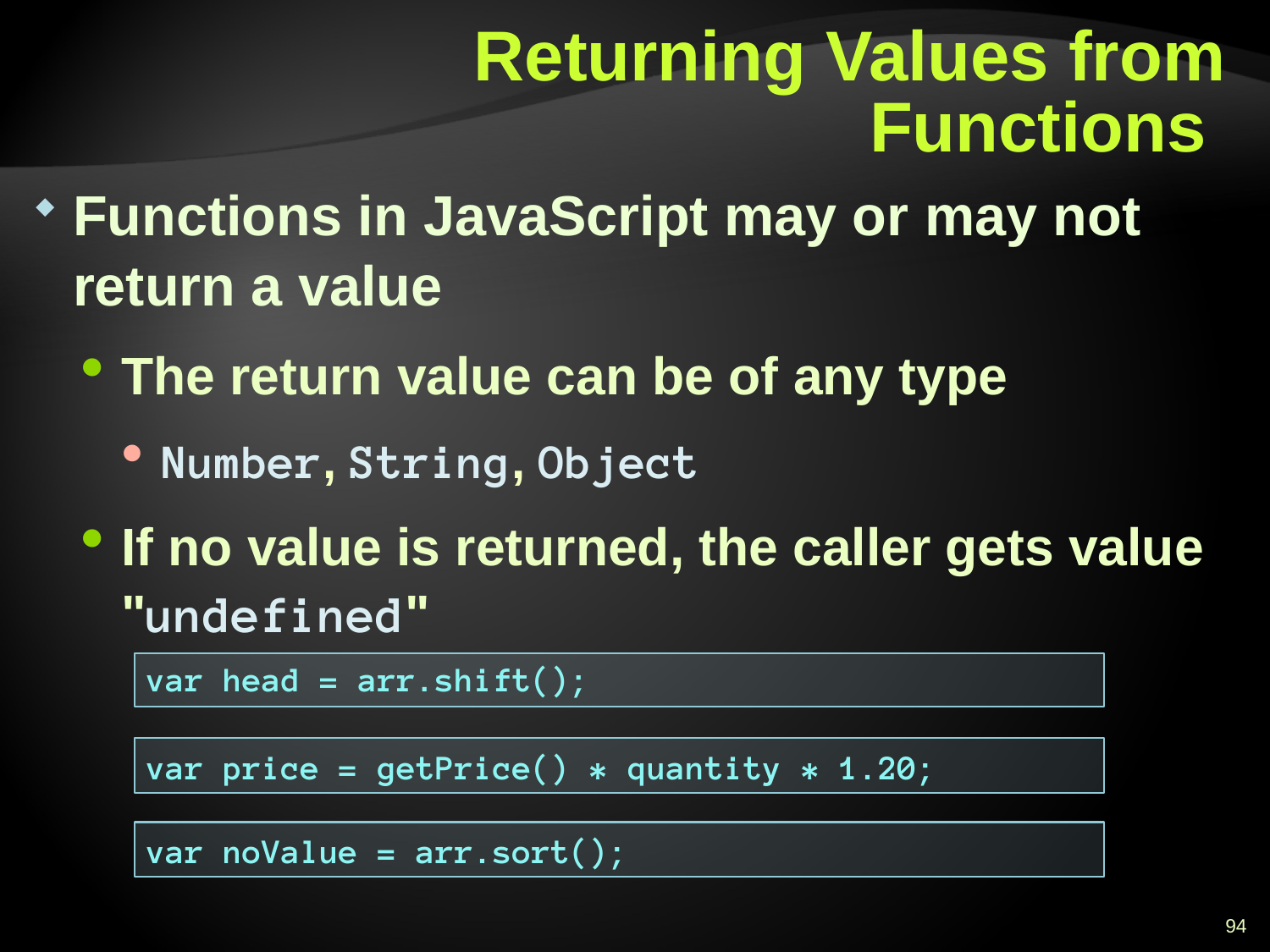

# Returning Values from Functions
Functions in JavaScript may or may not return a value
The return value can be of any type
Number, String, Object
If no value is returned, the caller gets value "undefined"
var head = arr.shift();
var price = getPrice() * quantity * 1.20;
var noValue = arr.sort();
94